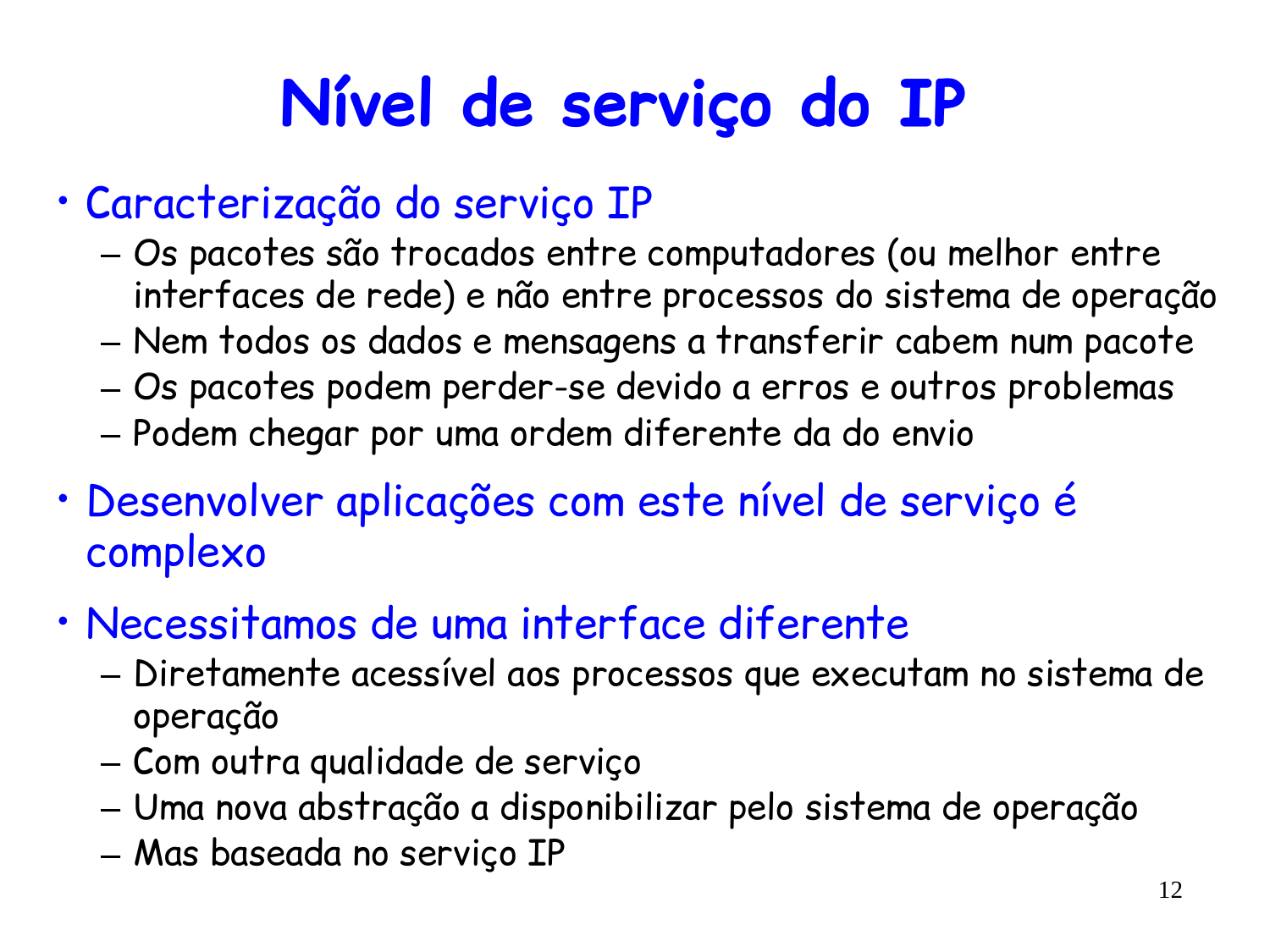

# Nível de serviço do IP
Caracterização do serviço IP
Os pacotes são trocados entre computadores (ou melhor entre interfaces de rede) e não entre processos do sistema de operação
Nem todos os dados e mensagens a transferir cabem num pacote
Os pacotes podem perder-se devido a erros e outros problemas
Podem chegar por uma ordem diferente da do envio
Desenvolver aplicações com este nível de serviço é complexo
Necessitamos de uma interface diferente
Diretamente acessível aos processos que executam no sistema de operação
Com outra qualidade de serviço
Uma nova abstração a disponibilizar pelo sistema de operação
Mas baseada no serviço IP
12